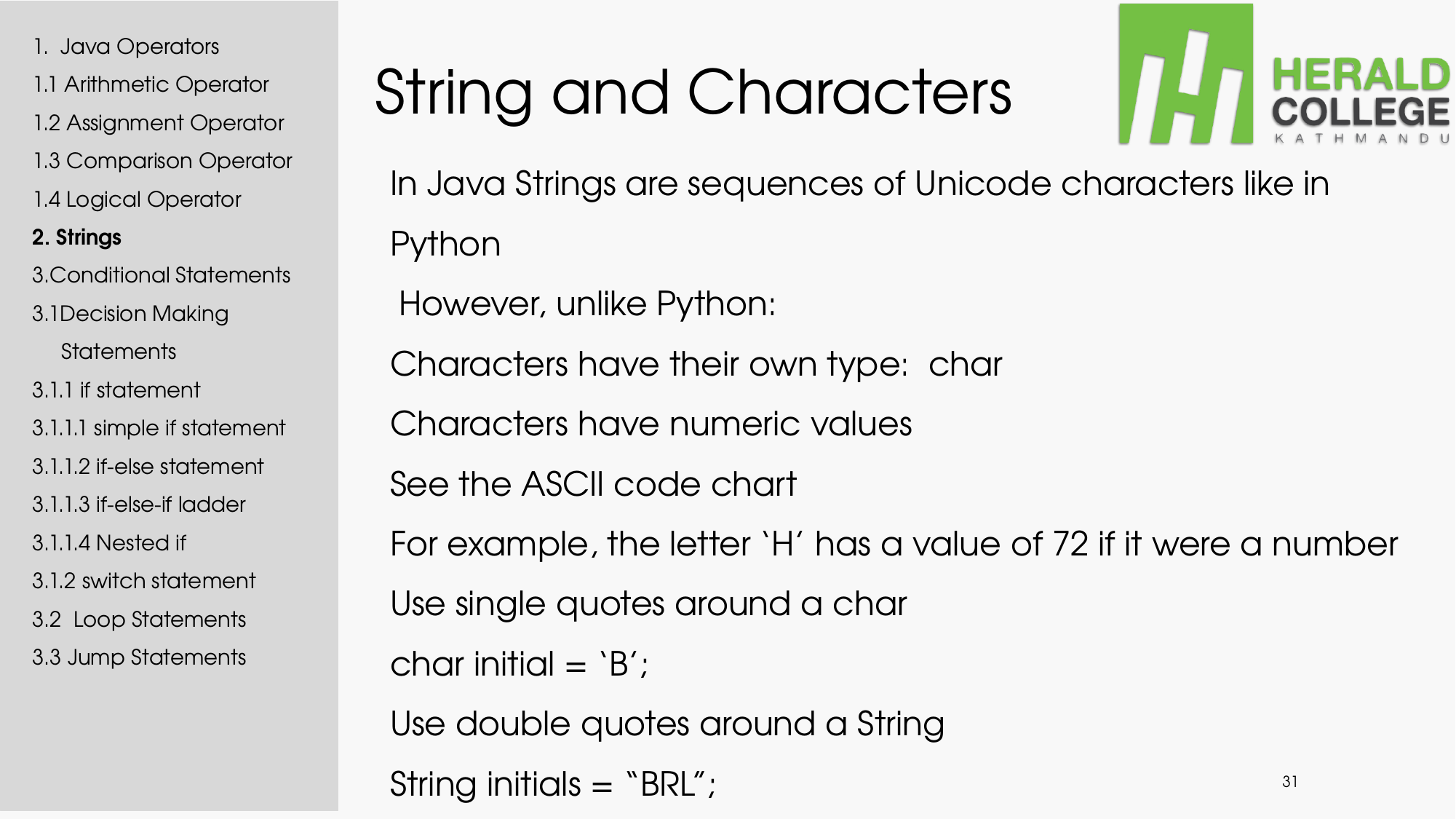

# String and Characters

1.  Java Operators
1.1 Arithmetic Operator
1.2 Assignment Operator
1.3 Comparison Operator
1.4 Logical Operator
2. Strings
3.Conditional Statements
3.1Decision Making
     Statements
3.1.1 if statement
3.1.1.1 simple if statement
3.1.1.2 if-else statement
3.1.1.3 if-else-if ladder
3.1.1.4 Nested if
3.1.2 switch statement
3.2  Loop Statements
3.3 Jump Statements

In Java Strings are sequences of Unicode characters like in Python
 However, unlike Python:
Characters have their own type:  char
Characters have numeric values
See the ASCII code chart
For example, the letter ‘H’ has a value of 72 if it were a number
Use single quotes around a char
char initial = ‘B’;
Use double quotes around a String
String initials = “BRL”;

31